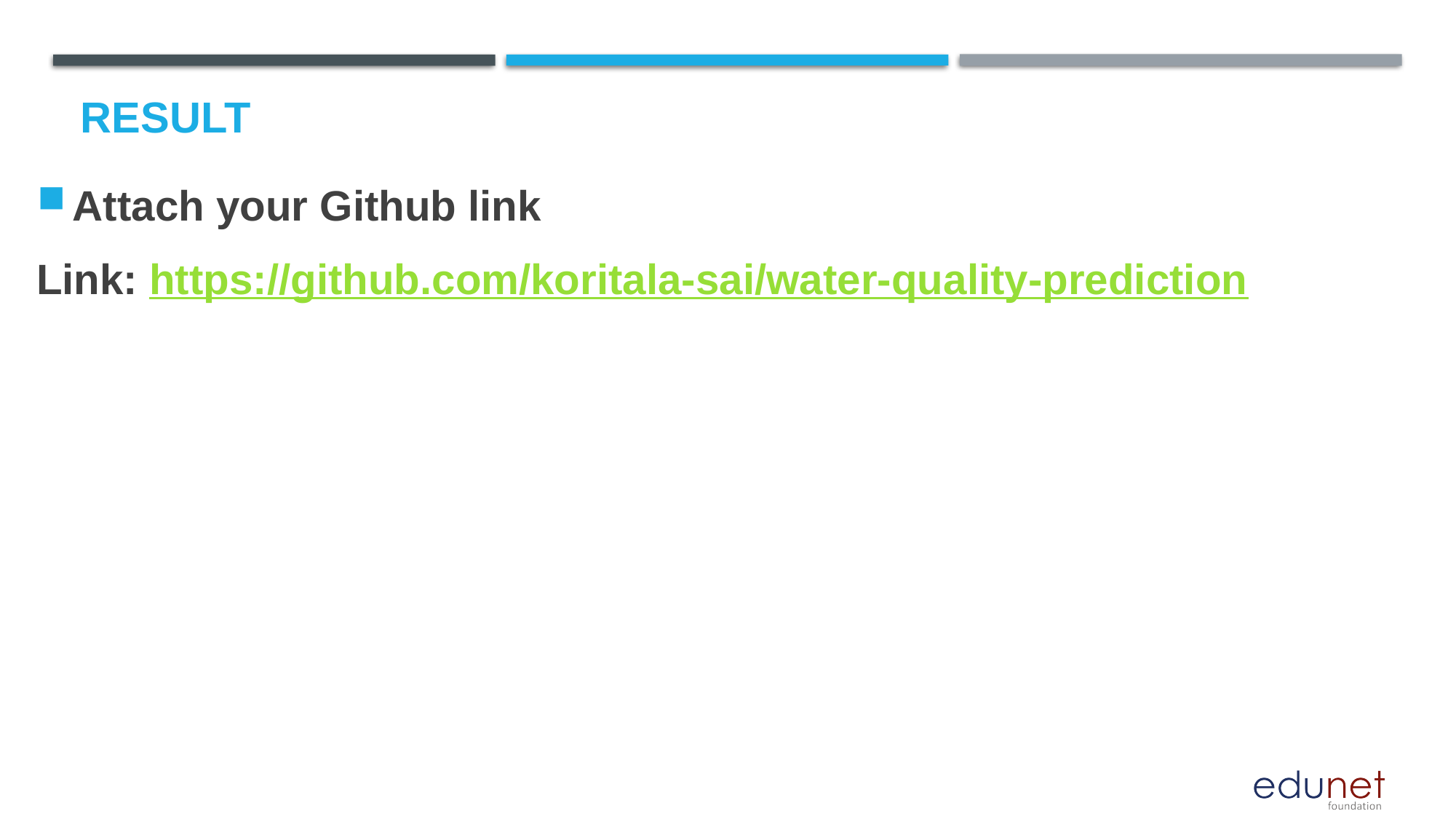

Attach your Github link
Link: https://github.com/koritala-sai/water-quality-prediction

# Result